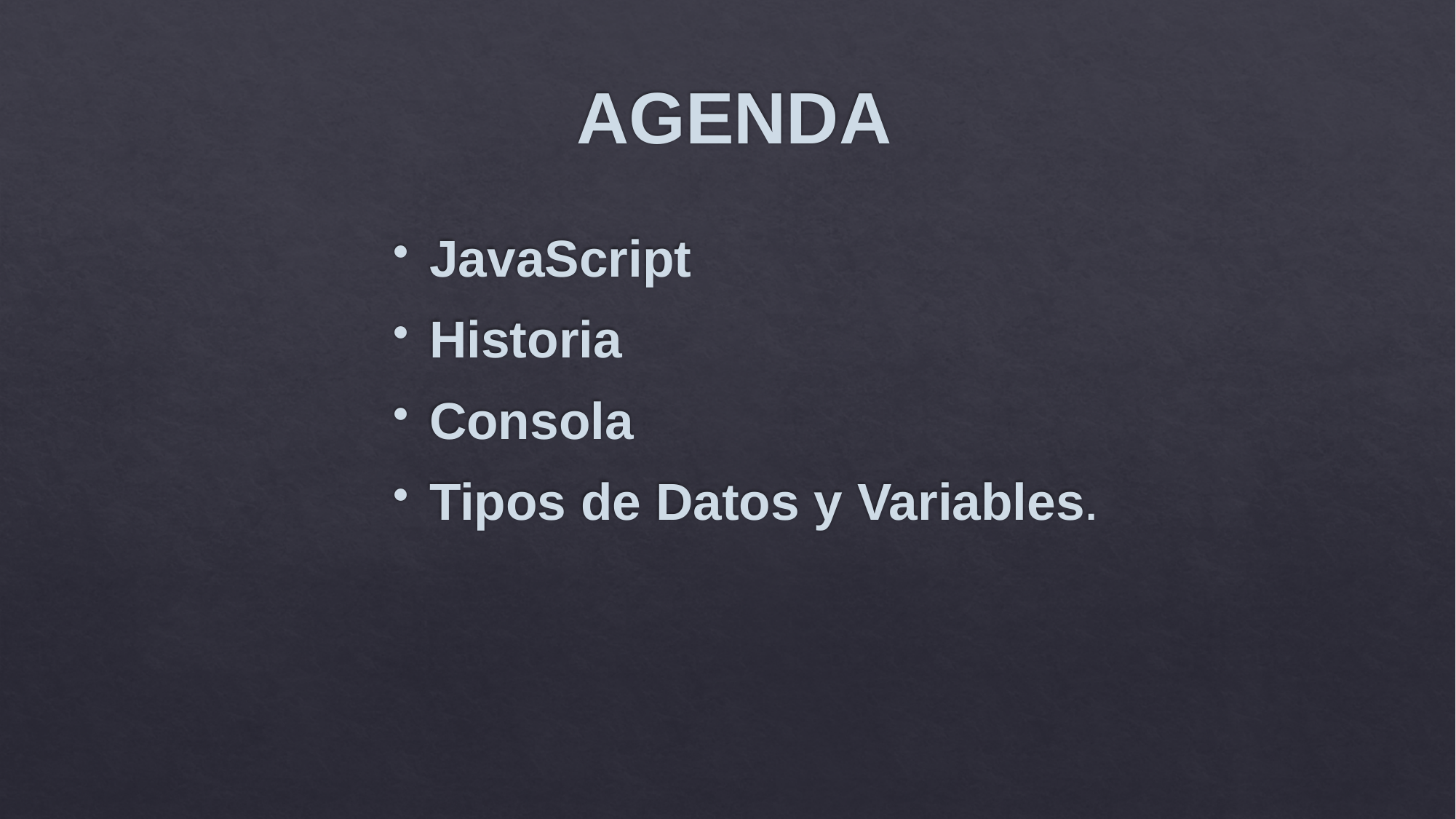

# AGENDA
JavaScript
Historia
Consola
Tipos de Datos y Variables.